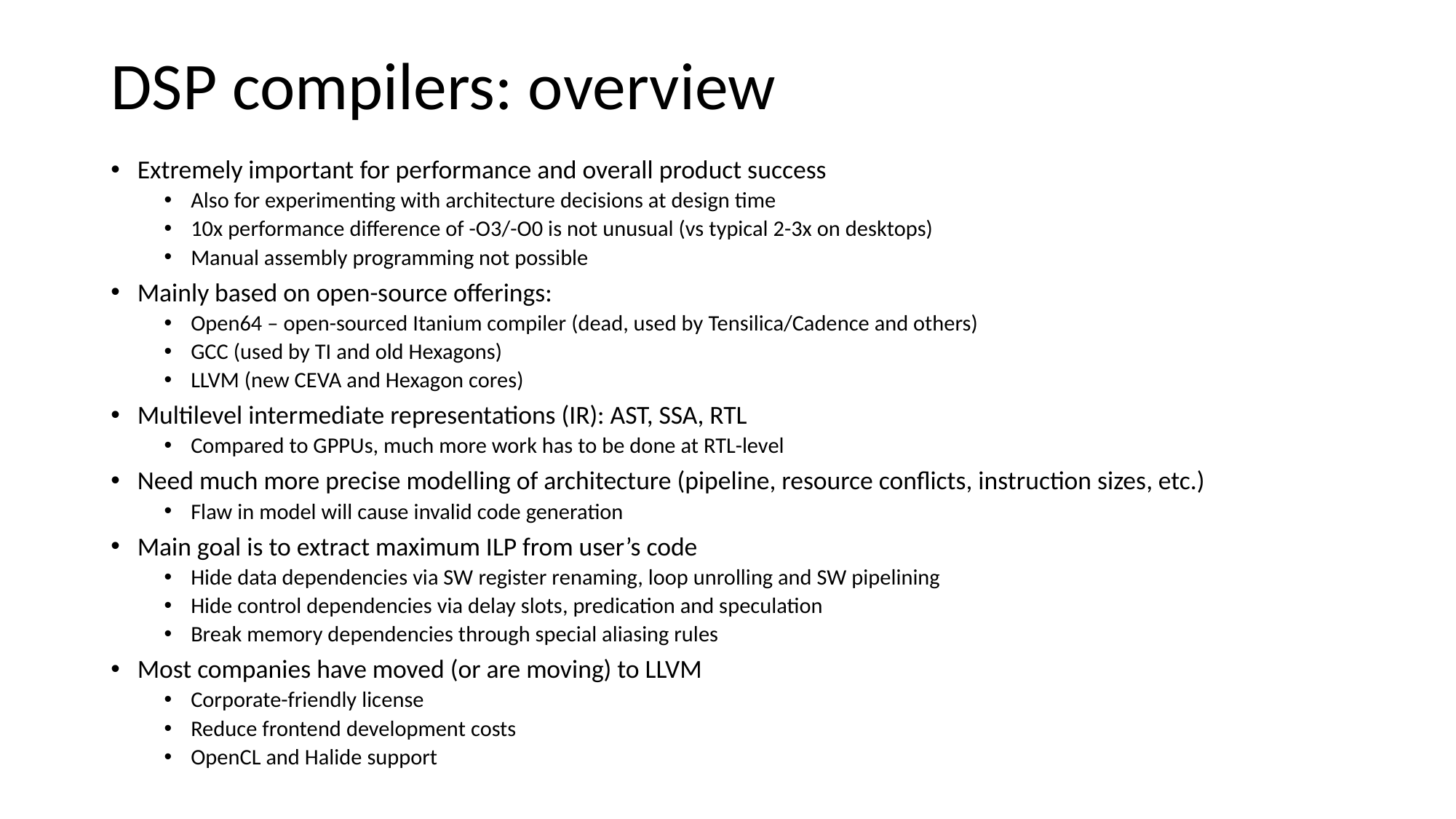

# DSP compilers: overview
Extremely important for performance and overall product success
Also for experimenting with architecture decisions at design time
10x performance difference of -O3/-O0 is not unusual (vs typical 2-3x on desktops)
Manual assembly programming not possible
Mainly based on open-source offerings:
Open64 – open-sourced Itanium compiler (dead, used by Tensilica/Cadence and others)
GCC (used by TI and old Hexagons)
LLVM (new CEVA and Hexagon cores)
Multilevel intermediate representations (IR): AST, SSA, RTL
Compared to GPPUs, much more work has to be done at RTL-level
Need much more precise modelling of architecture (pipeline, resource conflicts, instruction sizes, etc.)
Flaw in model will cause invalid code generation
Main goal is to extract maximum ILP from user’s code
Hide data dependencies via SW register renaming, loop unrolling and SW pipelining
Hide control dependencies via delay slots, predication and speculation
Break memory dependencies through special aliasing rules
Most companies have moved (or are moving) to LLVM
Corporate-friendly license
Reduce frontend development costs
OpenCL and Halide support